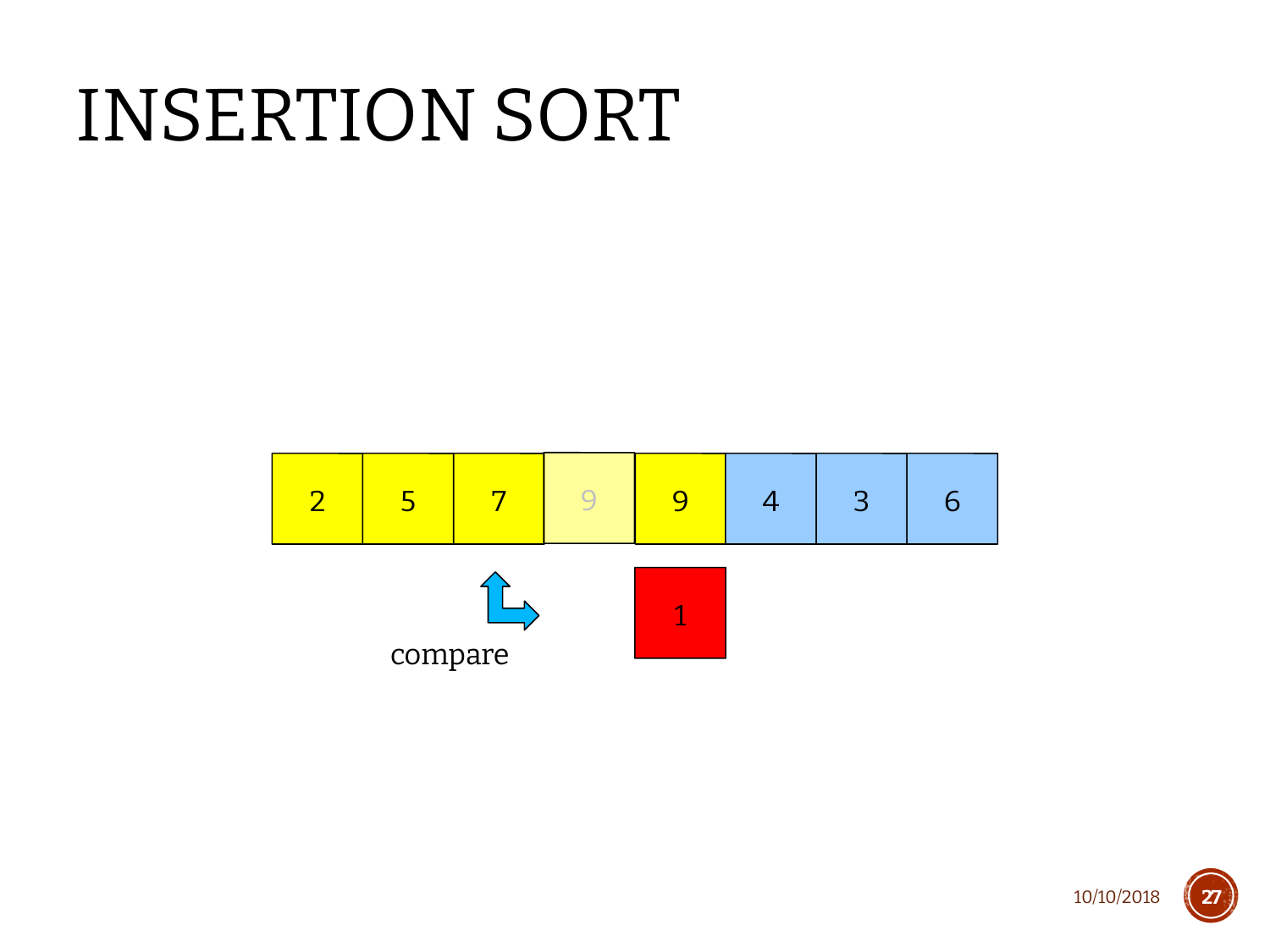

# Insertion Sort
9
2
5
7
9
4
3
6
1

compare
10/10/2018
27